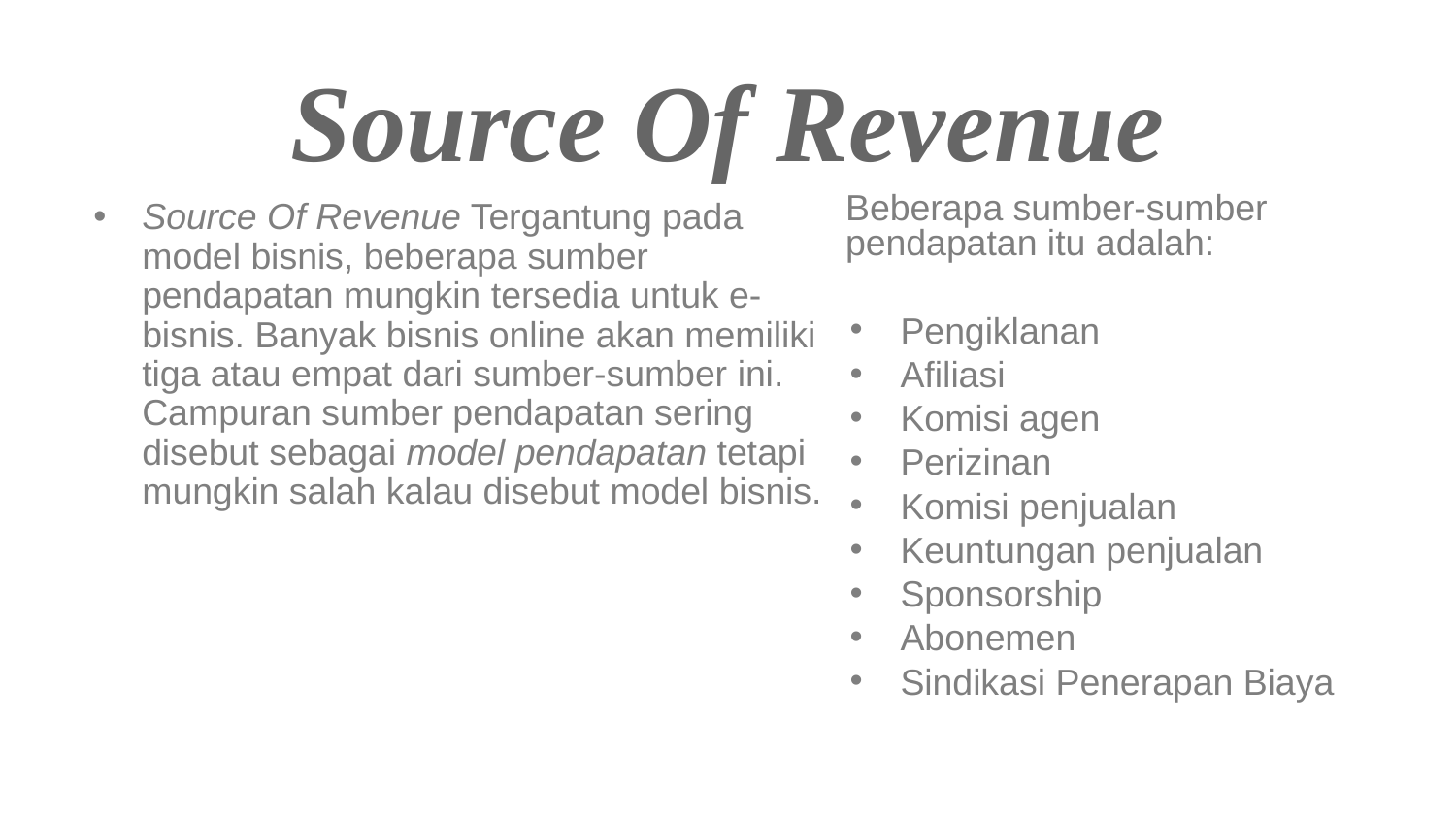

# Source Of Revenue
Beberapa sumber-sumber pendapatan itu adalah:

Pengiklanan
Afiliasi
Komisi agen
Perizinan
Komisi penjualan
Keuntungan penjualan
Sponsorship
Abonemen
Sindikasi Penerapan Biaya
Source Of Revenue Tergantung pada model bisnis, beberapa sumber pendapatan mungkin tersedia untuk e-bisnis. Banyak bisnis online akan memiliki tiga atau empat dari sumber-sumber ini. Campuran sumber pendapatan sering disebut sebagai model pendapatan tetapi mungkin salah kalau disebut model bisnis.